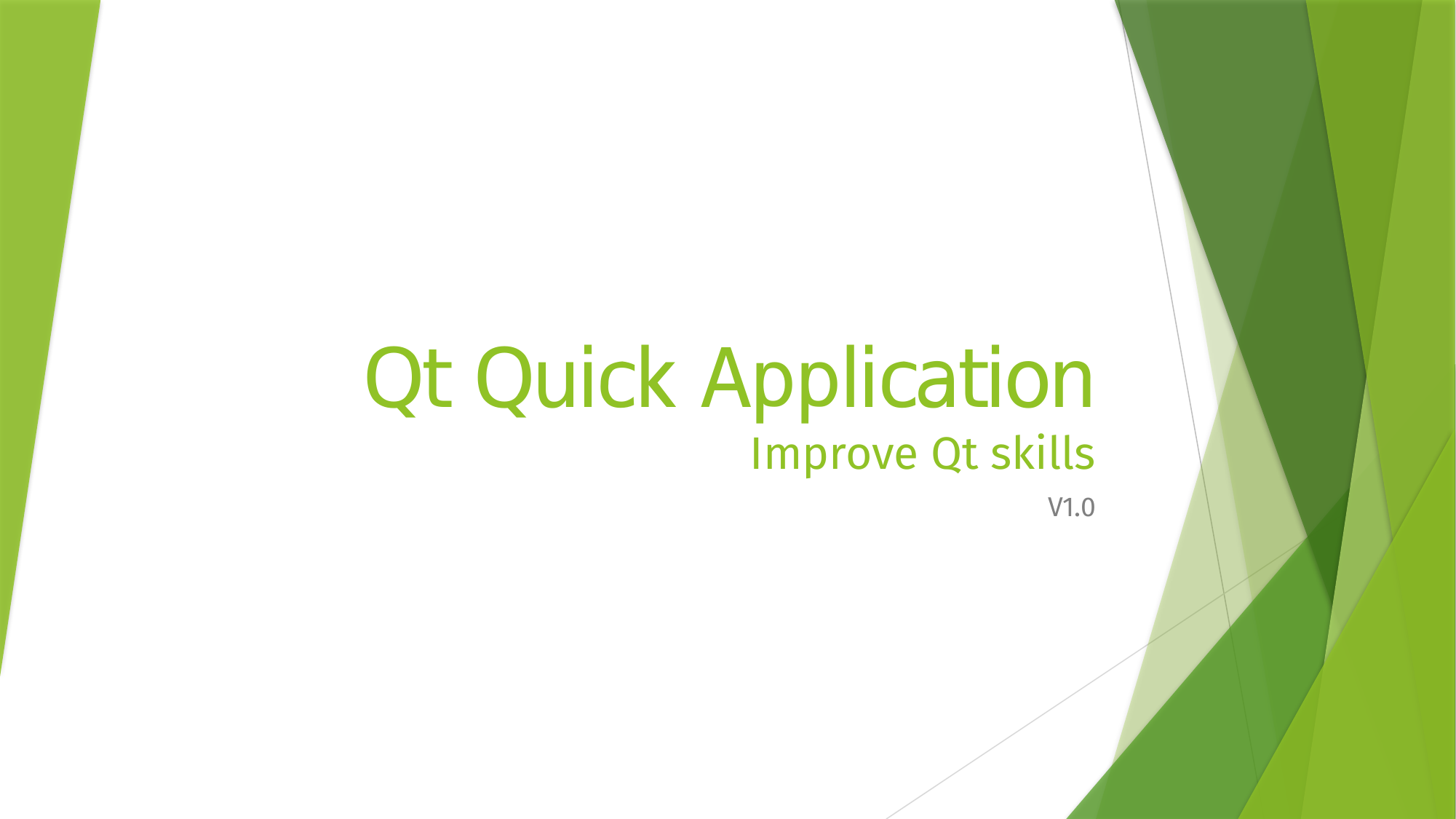

# Qt Quick Application Improve Qt skills
V1.0